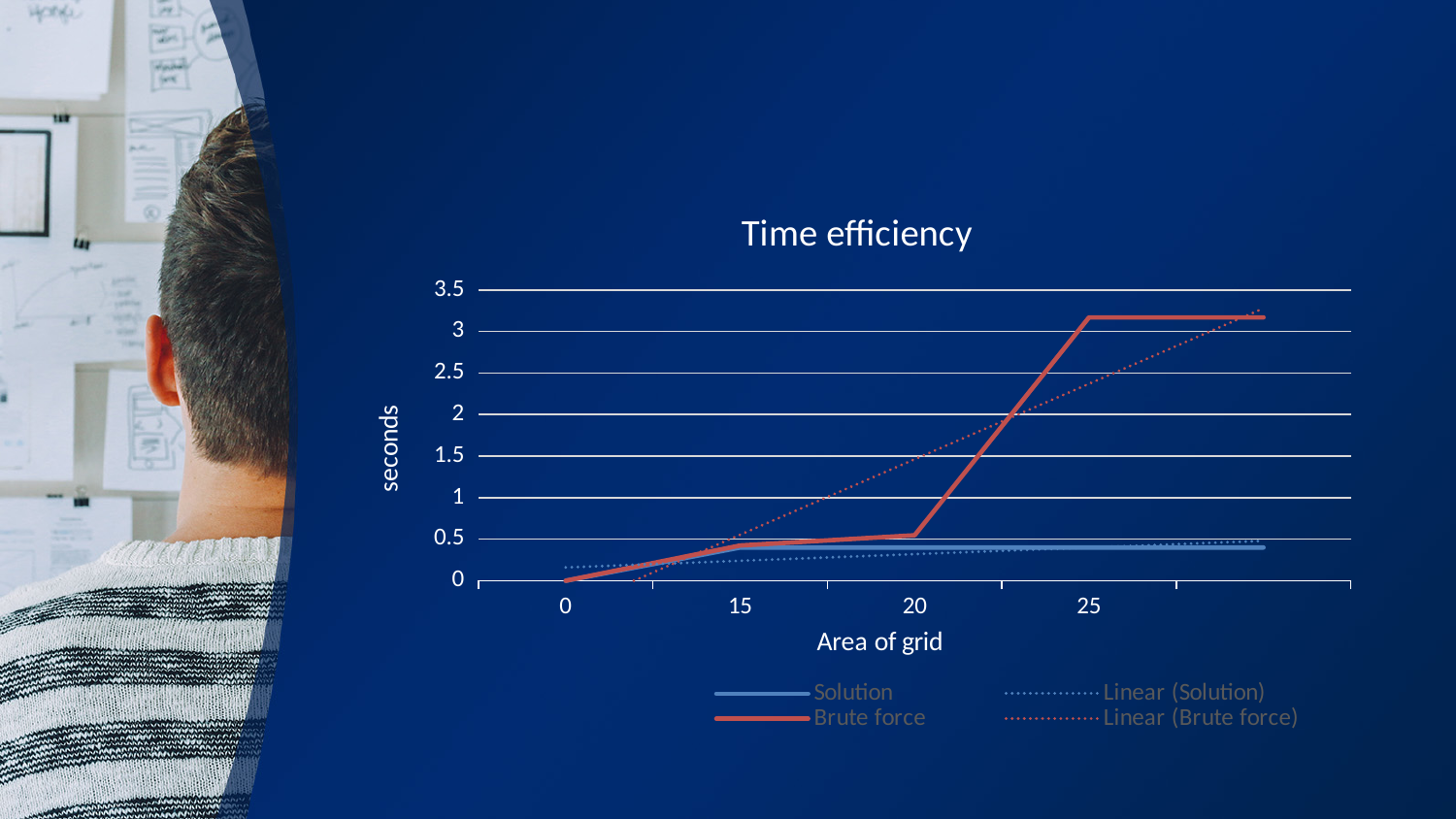

#

### Chart: Time efficiency

| Category | Solution | Brute force |
|---|---|---|
| 0 | 0.0 | 0.0 |
| 15 | 0.4 | 0.424 |
| 20 | 0.4 | 0.547 |
| 25 | 0.4 | 3.17 |
|  | 0.4 | 3.17 |